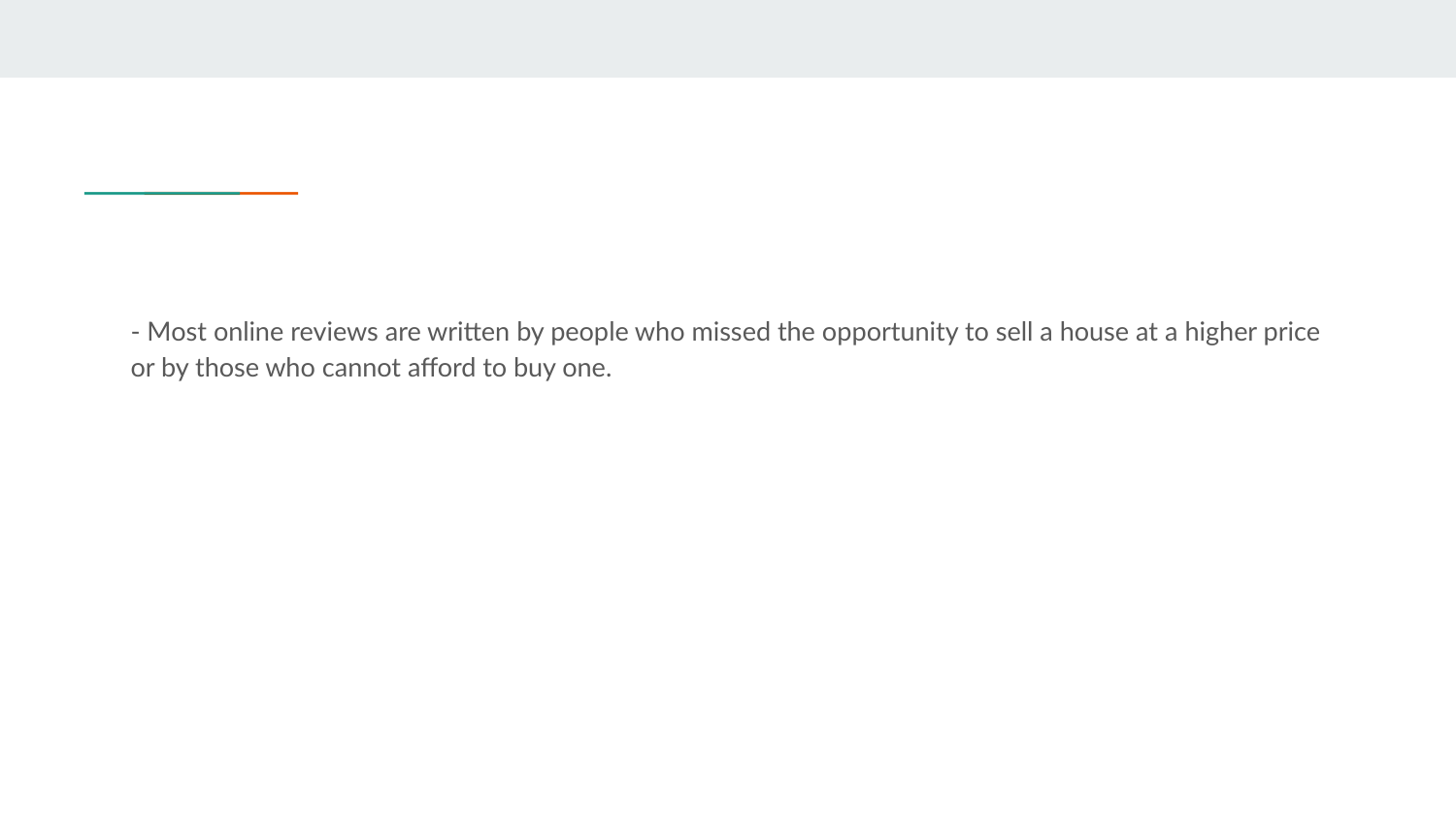

- Most online reviews are written by people who missed the opportunity to sell a house at a higher price or by those who cannot afford to buy one.